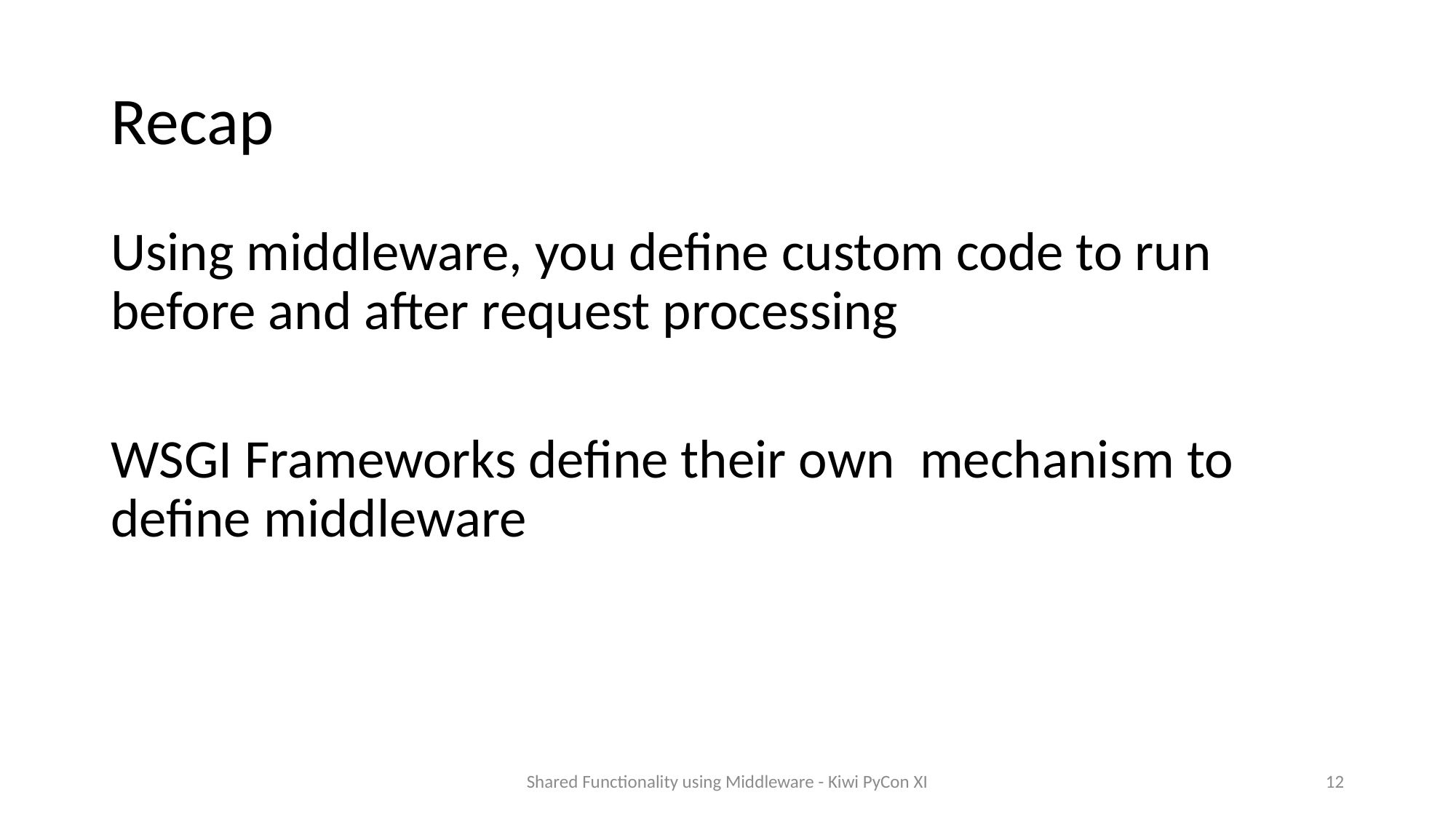

# Recap
Using middleware, you define custom code to run before and after request processing

WSGI Frameworks define their own  mechanism to define middleware

Shared Functionality using Middleware - Kiwi PyCon XI
12